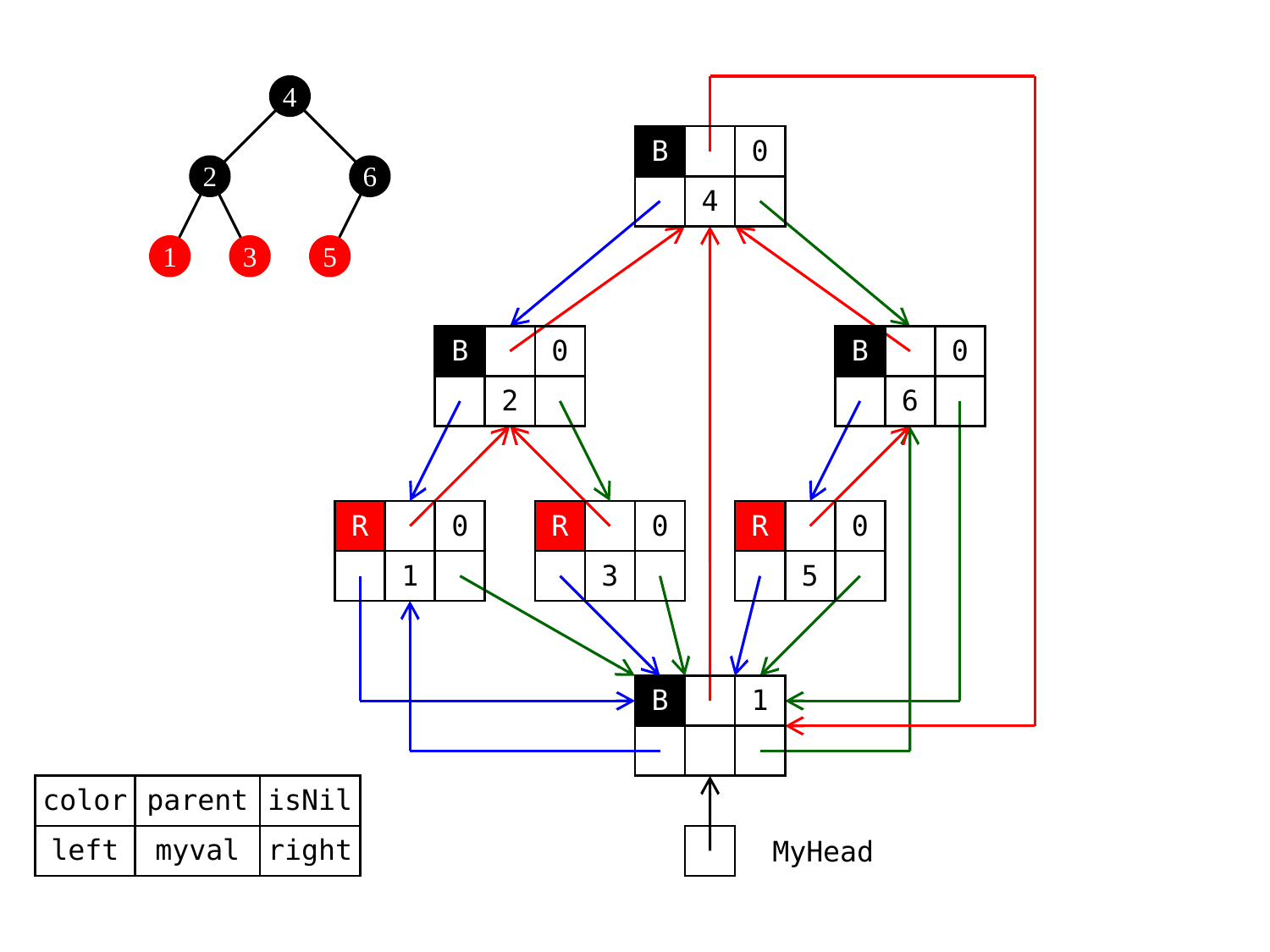

4
| B |  | 0 |
| --- | --- | --- |
|  | 4 |  |
2
6
1
3
5
| B |  | 0 |
| --- | --- | --- |
|  | 2 |  |
| B |  | 0 |
| --- | --- | --- |
|  | 6 |  |
| R |  | 0 |
| --- | --- | --- |
|  | 1 |  |
| R |  | 0 |
| --- | --- | --- |
|  | 3 |  |
| R |  | 0 |
| --- | --- | --- |
|  | 5 |  |
| B |  | 1 |
| --- | --- | --- |
|  |  |  |
| color | parent | isNil |
| --- | --- | --- |
| left | myval | right |

MyHead